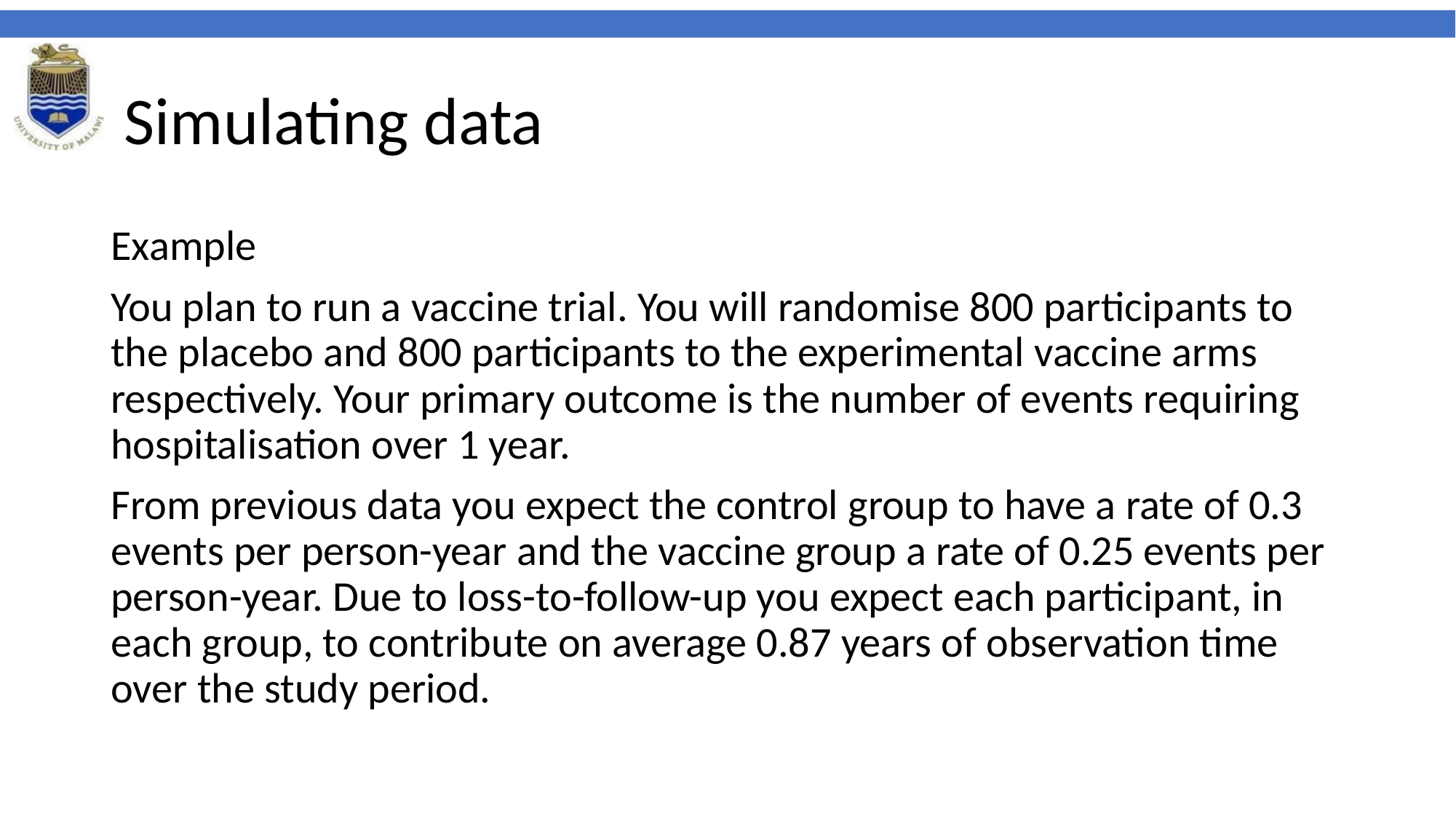

# Simulating data
Example
You plan to run a vaccine trial. You will randomise 800 participants to the placebo and 800 participants to the experimental vaccine arms respectively. Your primary outcome is the number of events requiring hospitalisation over 1 year.
From previous data you expect the control group to have a rate of 0.3 events per person-year and the vaccine group a rate of 0.25 events per person-year. Due to loss-to-follow-up you expect each participant, in each group, to contribute on average 0.87 years of observation time over the study period.